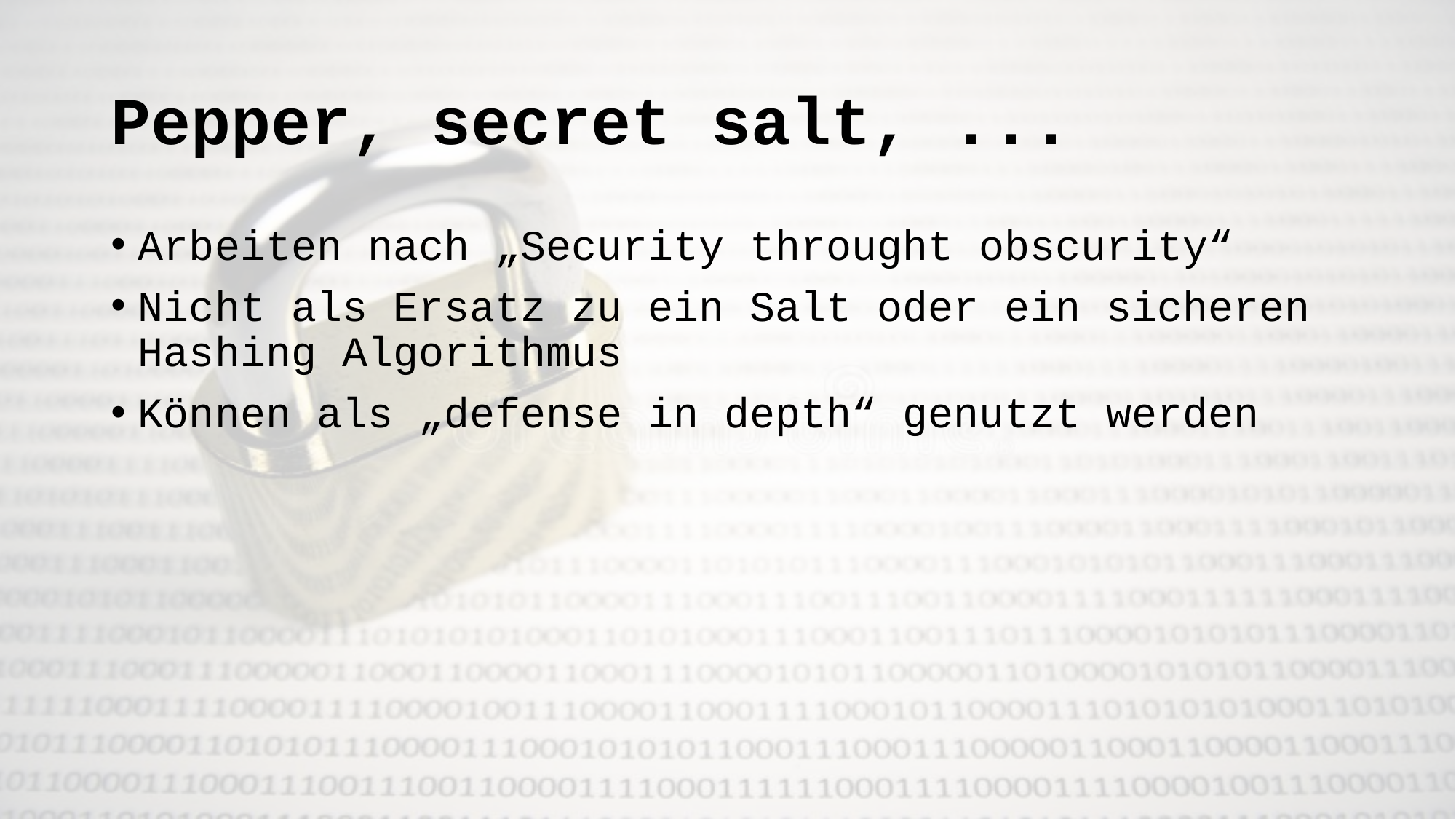

# Pepper, secret salt, ...
Arbeiten nach „Security throught obscurity“
Nicht als Ersatz zu ein Salt oder ein sicheren Hashing Algorithmus
Können als „defense in depth“ genutzt werden